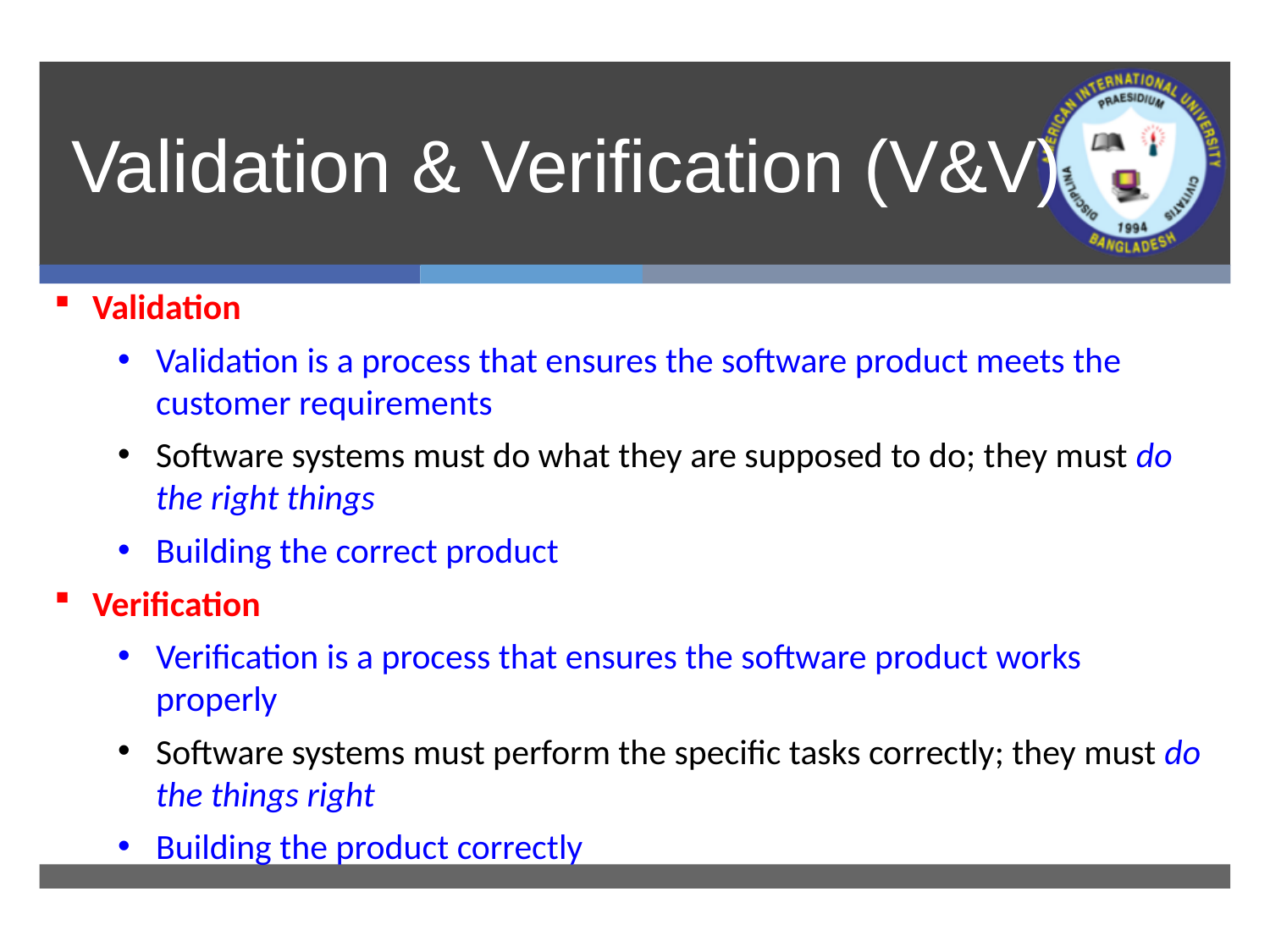

# Validation & Verification (V&V)
Validation
Validation is a process that ensures the software product meets the customer requirements
Software systems must do what they are supposed to do; they must do the right things
Building the correct product
Verification
Verification is a process that ensures the software product works properly
Software systems must perform the specific tasks correctly; they must do the things right
Building the product correctly